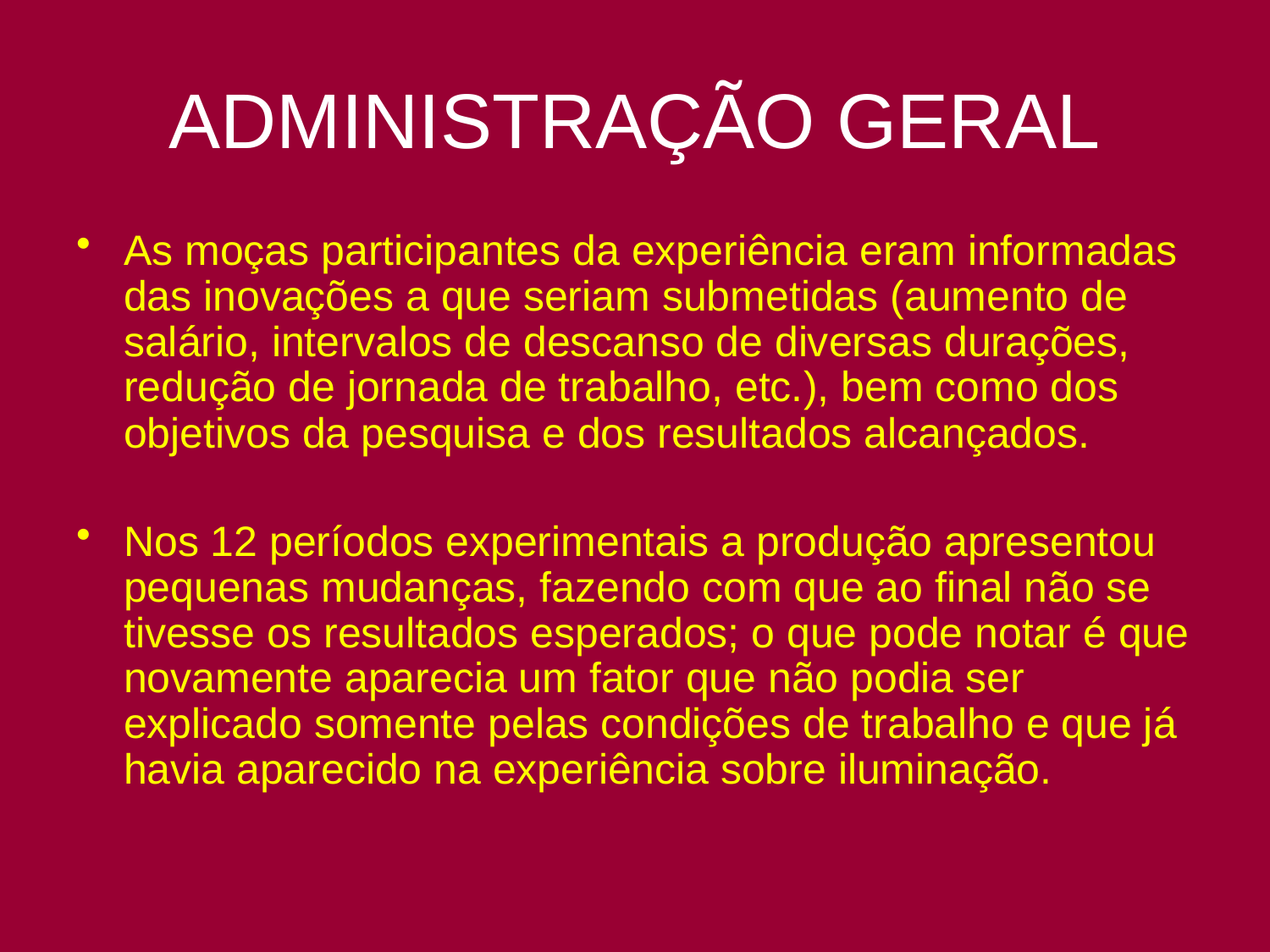

# ADMINISTRAÇÃO GERAL
As moças participantes da experiência eram informadas das inovações a que seriam submetidas (aumento de salário, intervalos de descanso de diversas durações, redução de jornada de trabalho, etc.), bem como dos objetivos da pesquisa e dos resultados alcançados.

Nos 12 períodos experimentais a produção apresentou pequenas mudanças, fazendo com que ao final não se tivesse os resultados esperados; o que pode notar é que novamente aparecia um fator que não podia ser explicado somente pelas condições de trabalho e que já havia aparecido na experiência sobre iluminação.